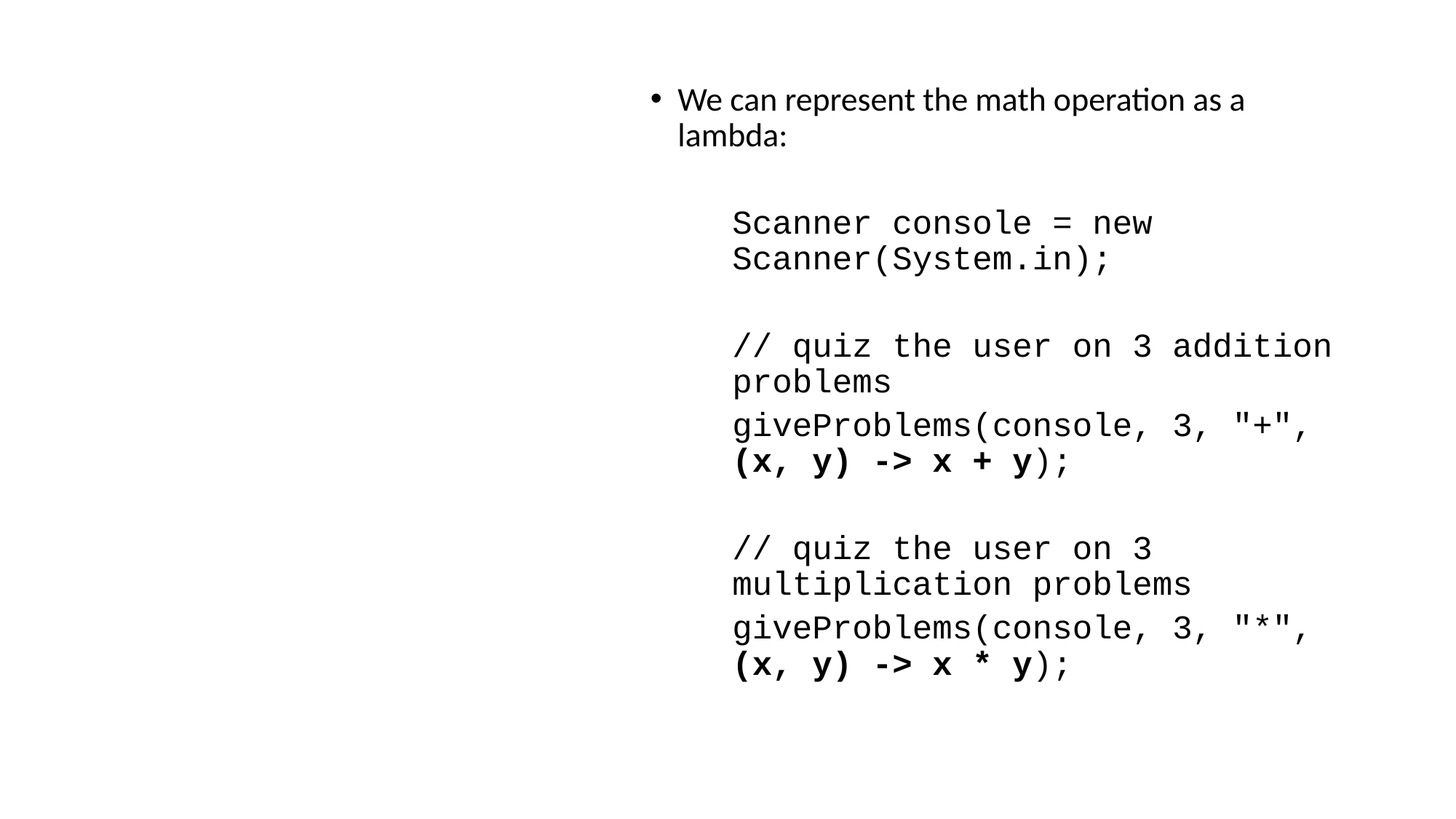

# Code w/ lambdas
We can represent the math operation as a lambda:

	Scanner console = new Scanner(System.in);

	// quiz the user on 3 addition problems
	giveProblems(console, 3, "+", (x, y) -> x + y);

	// quiz the user on 3 multiplication problems
	giveProblems(console, 3, "*", (x, y) -> x * y);